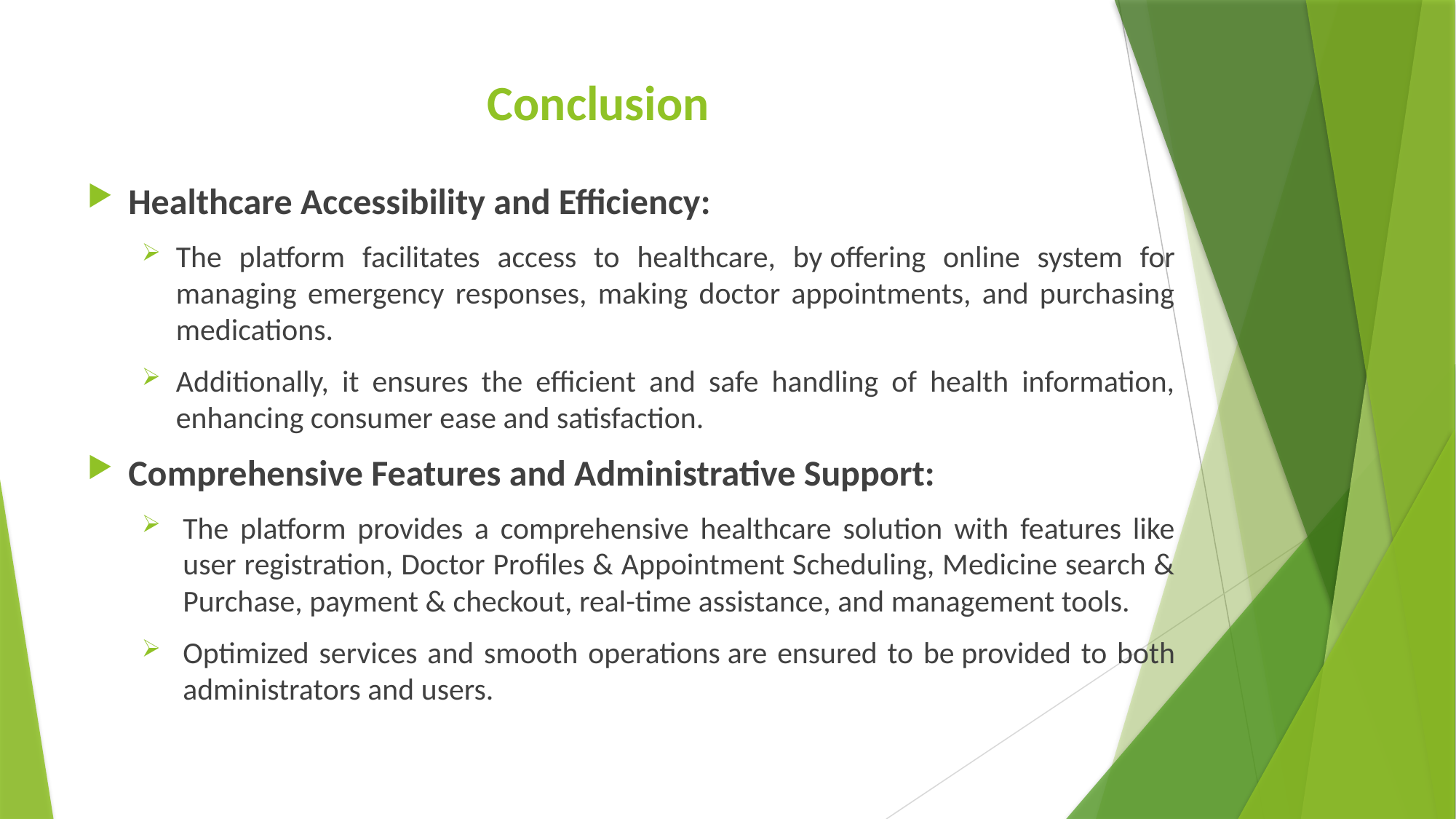

# Conclusion
Healthcare Accessibility and Efficiency:
The platform facilitates access to healthcare, by offering online system for managing emergency responses, making doctor appointments, and purchasing medications.
Additionally, it ensures the efficient and safe handling of health information, enhancing consumer ease and satisfaction.
Comprehensive Features and Administrative Support:
The platform provides a comprehensive healthcare solution with features like user registration, Doctor Profiles & Appointment Scheduling, Medicine search & Purchase, payment & checkout, real-time assistance, and management tools.
Optimized services and smooth operations are ensured to be provided to both administrators and users.